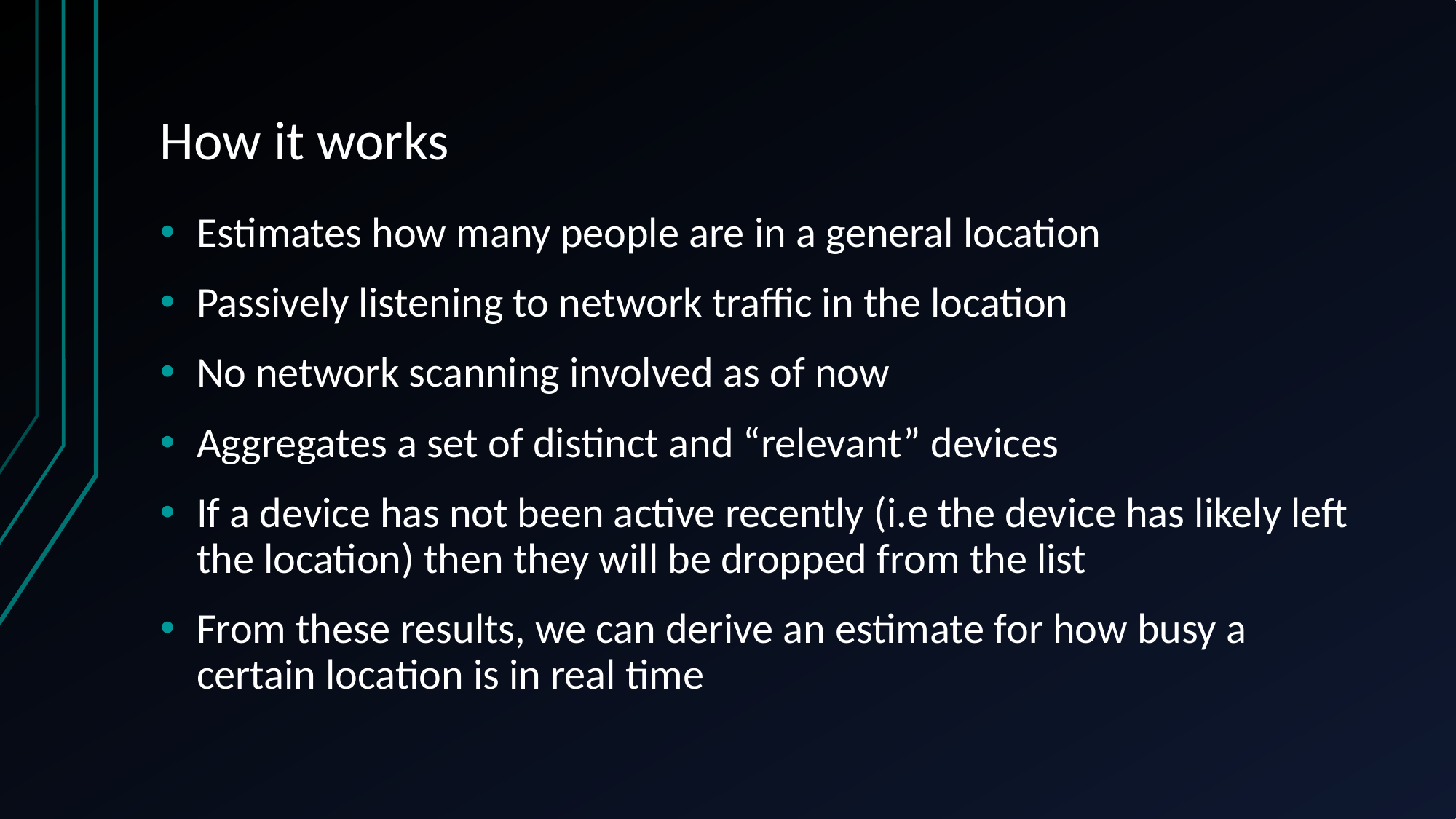

# How it works
Estimates how many people are in a general location
Passively listening to network traffic in the location
No network scanning involved as of now
Aggregates a set of distinct and “relevant” devices
If a device has not been active recently (i.e the device has likely left the location) then they will be dropped from the list
From these results, we can derive an estimate for how busy a certain location is in real time